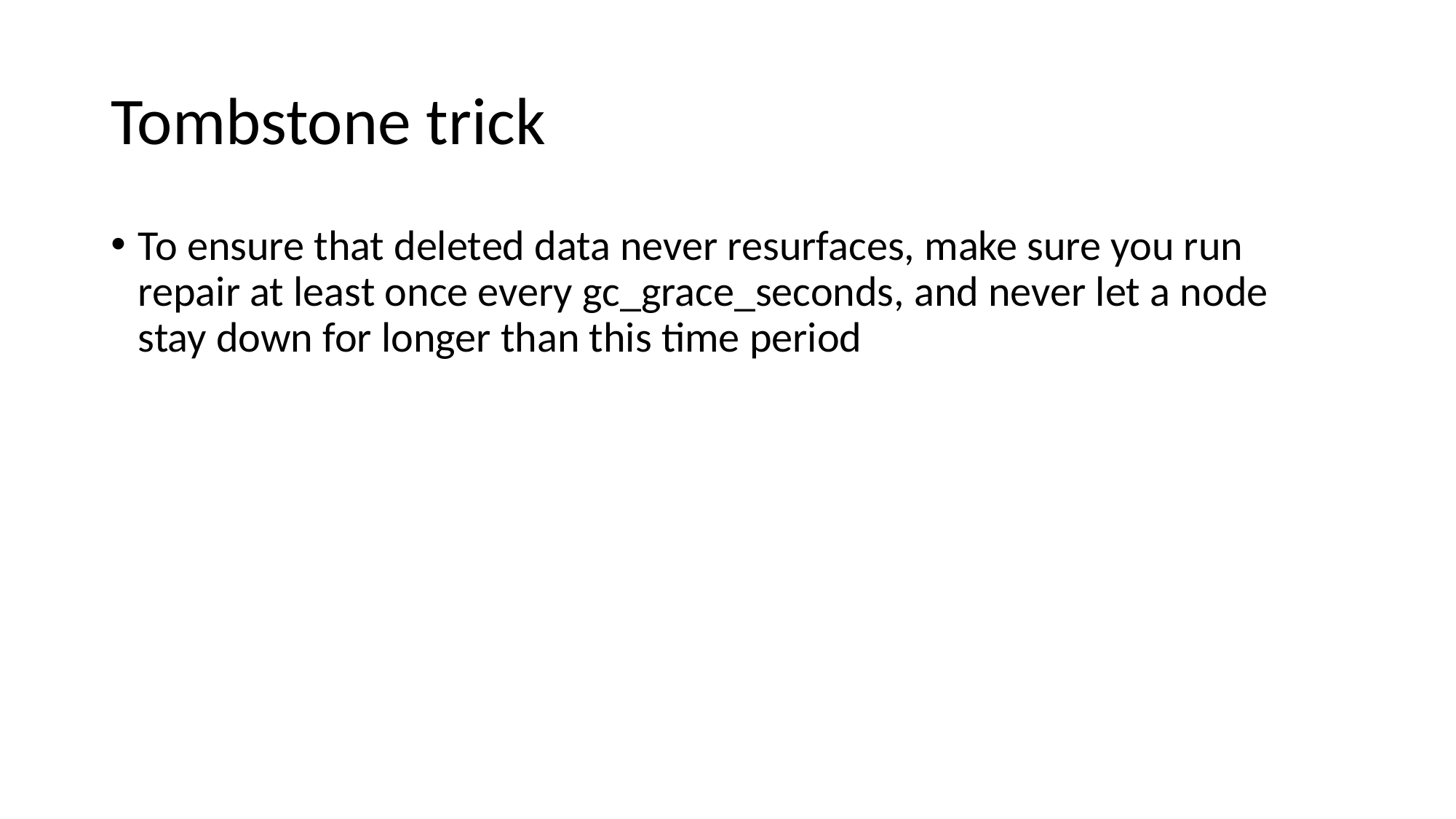

# Tombstone trick
To ensure that deleted data never resurfaces, make sure you run repair at least once every gc_grace_seconds, and never let a node stay down for longer than this time period